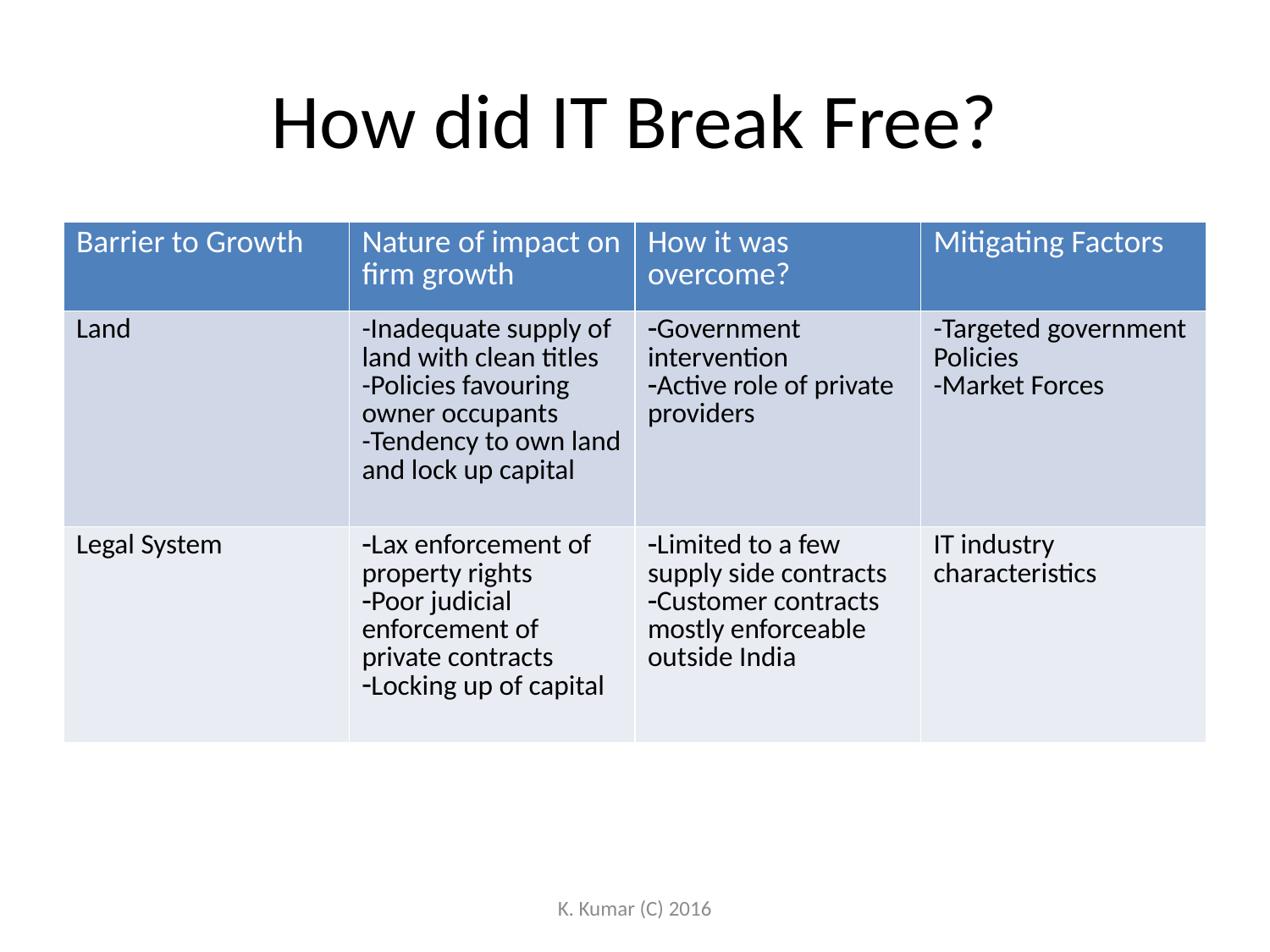

# How did IT Break Free?
| Barrier to Growth | Nature of impact on firm growth | How it was overcome? | Mitigating Factors |
| --- | --- | --- | --- |
| Land | -Inadequate supply of land with clean titles -Policies favouring owner occupants -Tendency to own land and lock up capital | Government intervention Active role of private providers | -Targeted government Policies -Market Forces |
| Legal System | Lax enforcement of property rights Poor judicial enforcement of private contracts Locking up of capital | Limited to a few supply side contracts Customer contracts mostly enforceable outside India | IT industry characteristics |
K. Kumar (C) 2016